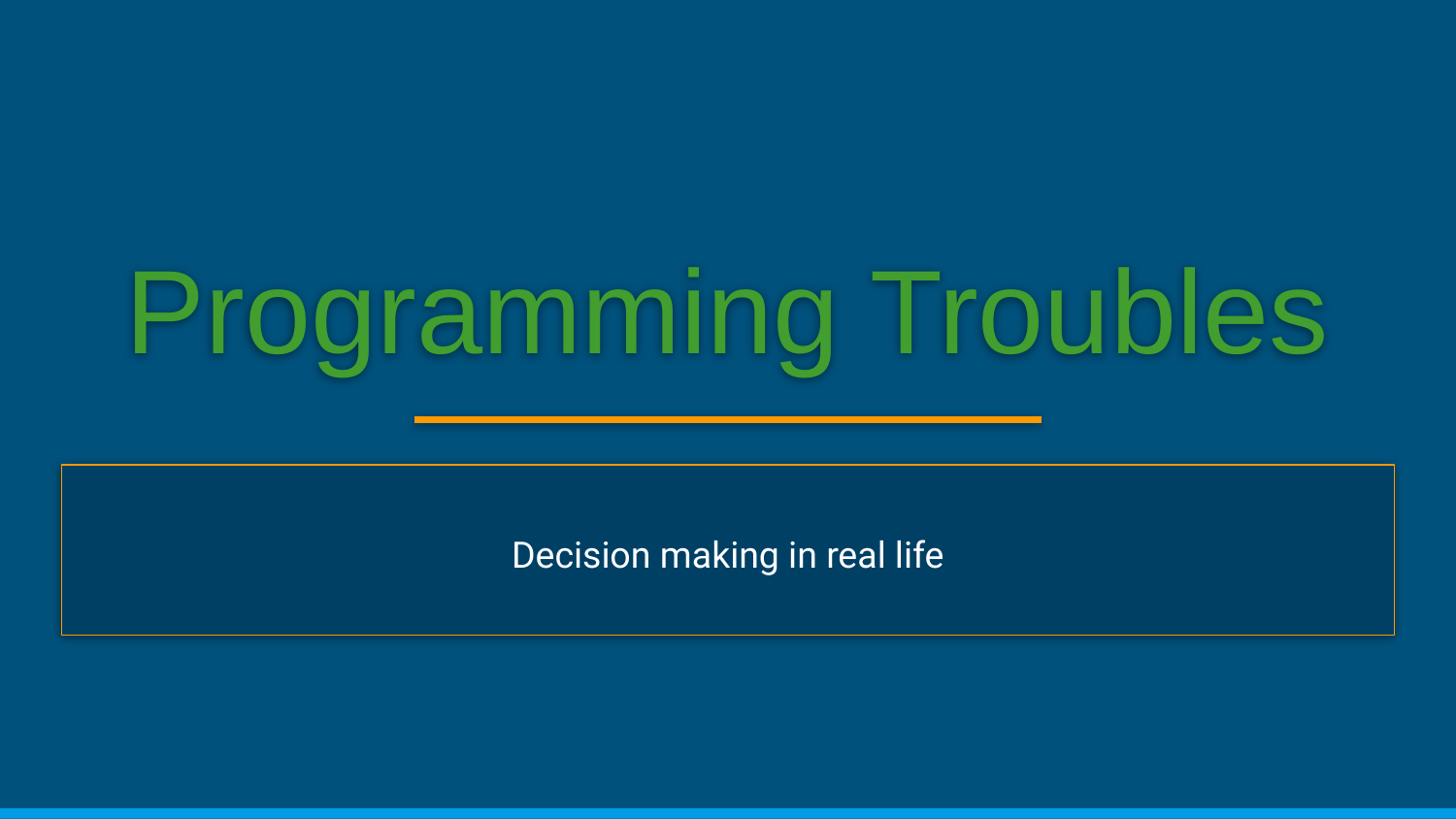

# Programming Troubles
Decision making in real life